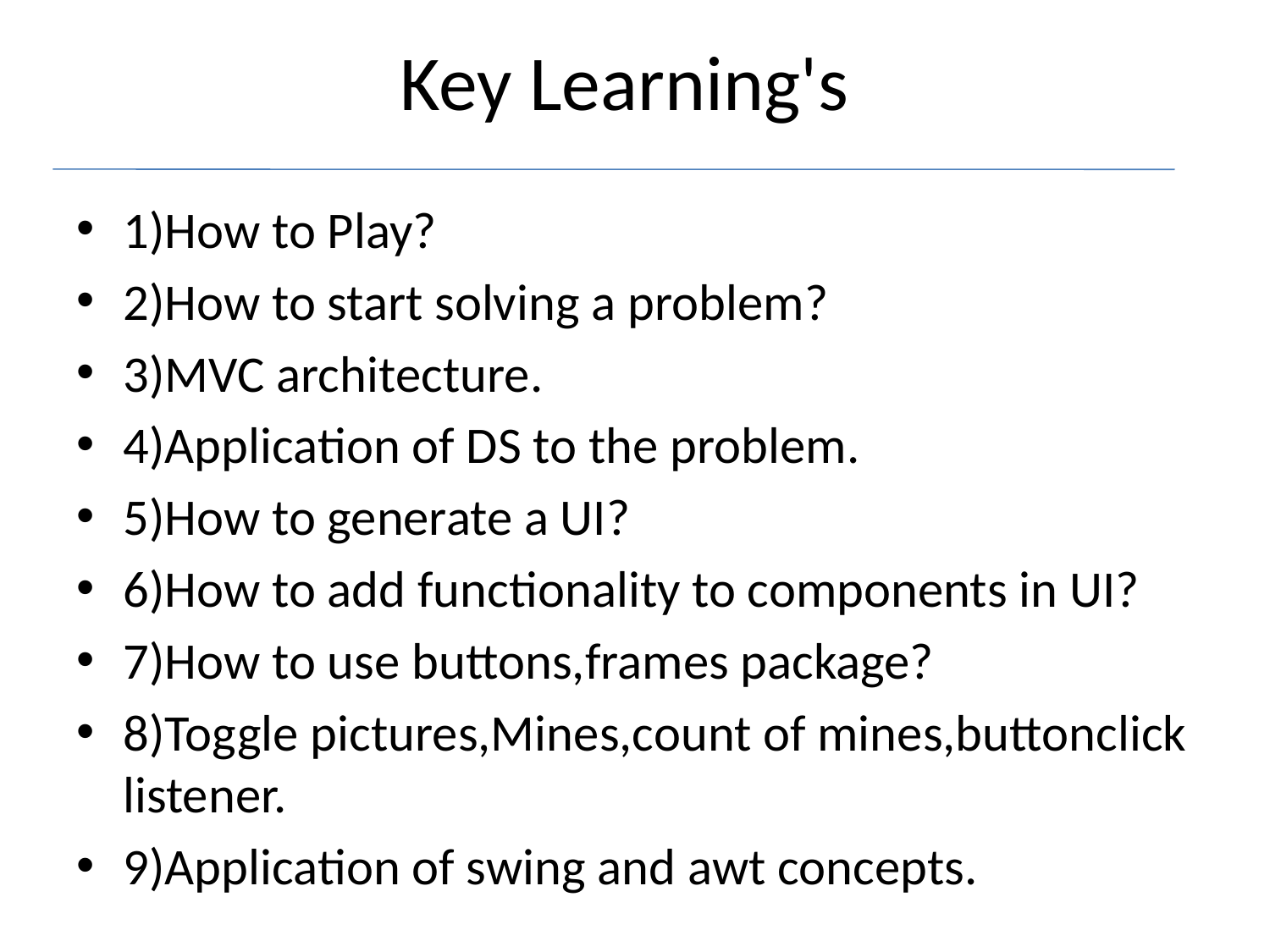

# Key Learning's
1)How to Play?
2)How to start solving a problem?
3)MVC architecture.
4)Application of DS to the problem.
5)How to generate a UI?
6)How to add functionality to components in UI?
7)How to use buttons,frames package?
8)Toggle pictures,Mines,count of mines,buttonclick listener.
9)Application of swing and awt concepts.